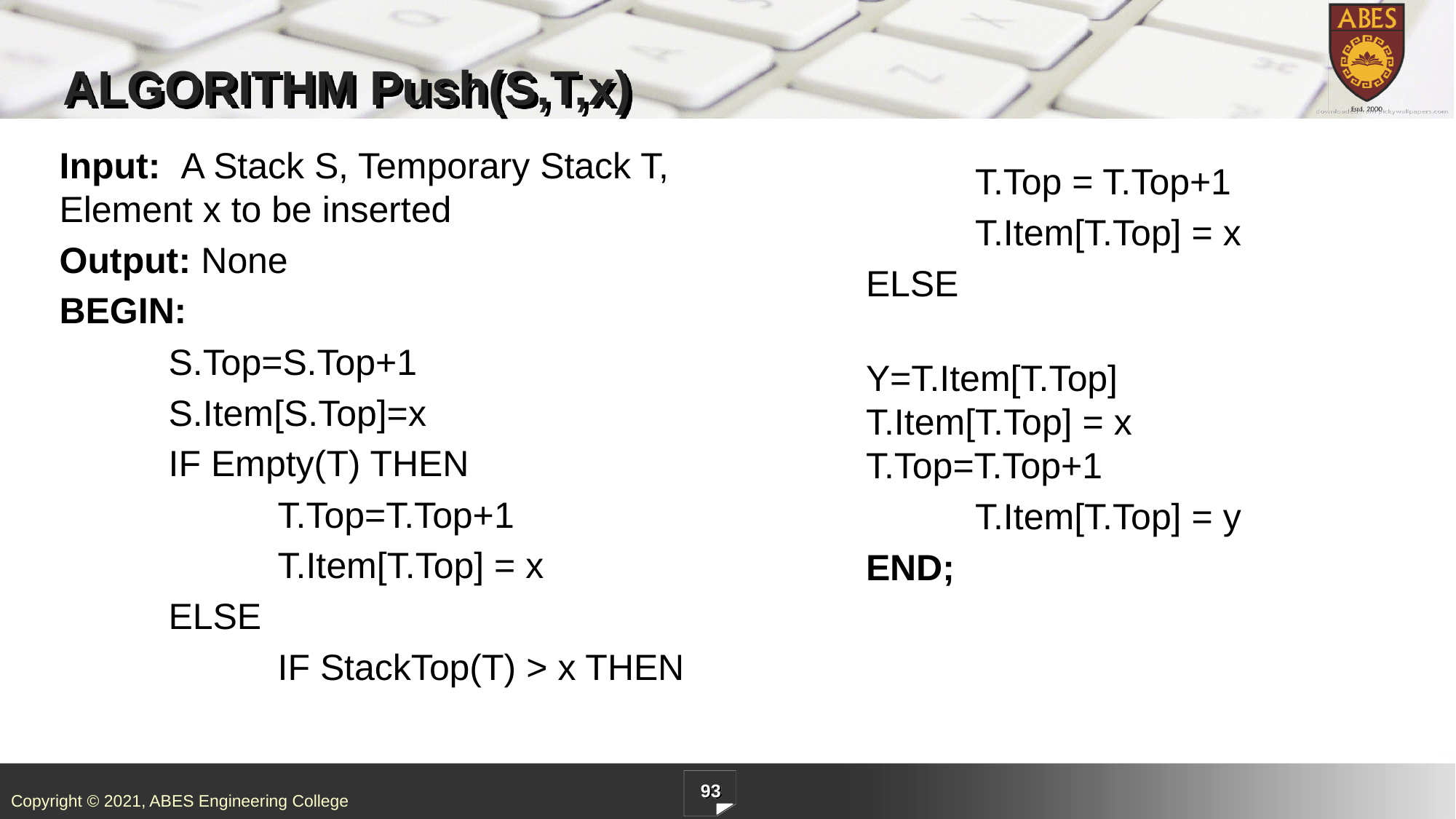

# ALGORITHM Push(S,T,x)
Input:  A Stack S, Temporary Stack T, Element x to be inserted
Output: None
BEGIN:
	S.Top=S.Top+1
	S.Item[S.Top]=x
	IF Empty(T) THEN
		T.Top=T.Top+1
		T.Item[T.Top] = x
	ELSE
		IF StackTop(T) > x THEN

	T.Top = T.Top+1
	T.Item[T.Top] = x
ELSE
			Y=T.Item[T.Top]		T.Item[T.Top] = x		T.Top=T.Top+1
	T.Item[T.Top] = y
END;

93